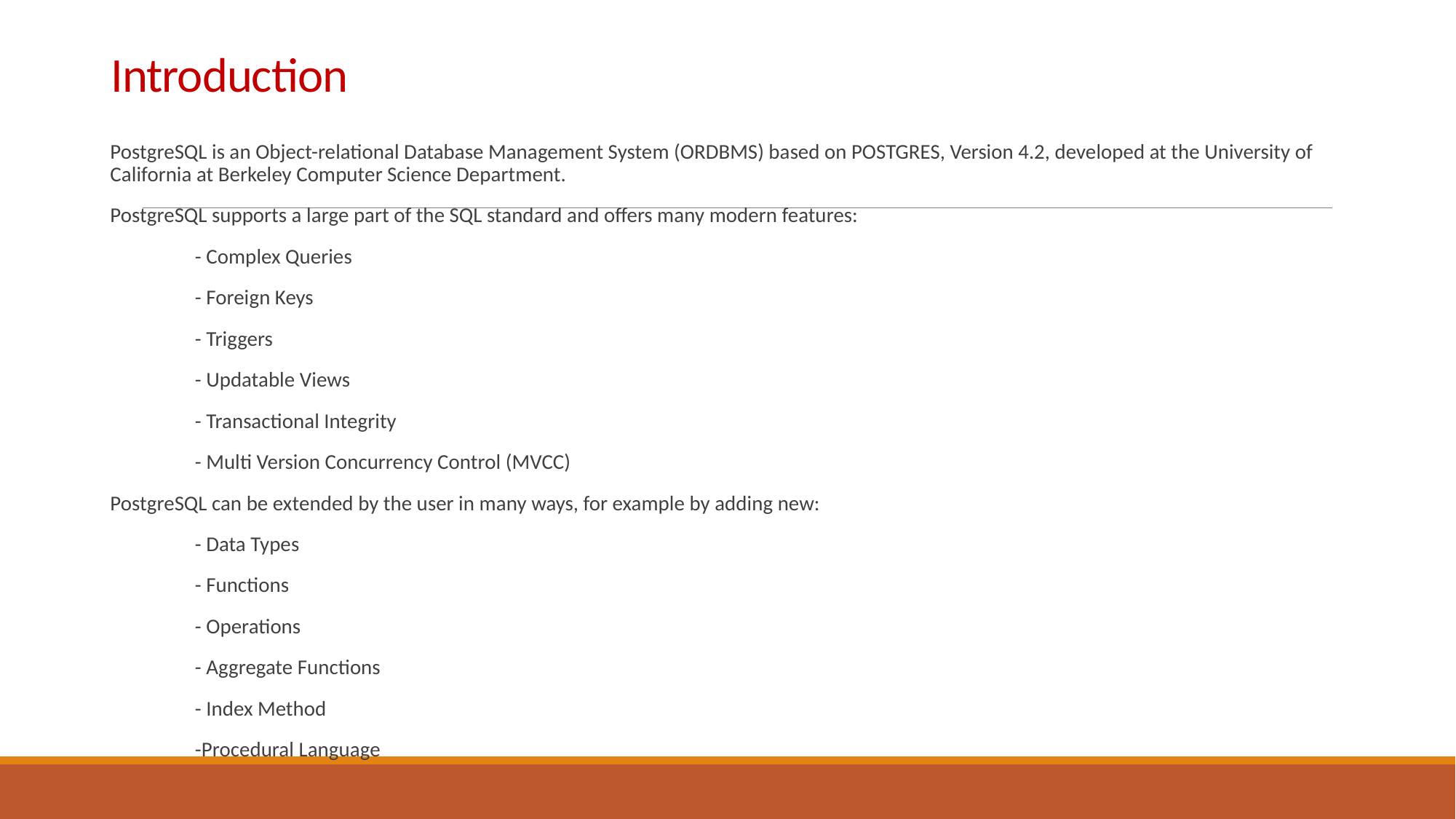

# Introduction
PostgreSQL is an Object-relational Database Management System (ORDBMS) based on POSTGRES, Version 4.2, developed at the University of California at Berkeley Computer Science Department.
PostgreSQL supports a large part of the SQL standard and offers many modern features:
	- Complex Queries
	- Foreign Keys
	- Triggers
	- Updatable Views
	- Transactional Integrity
	- Multi Version Concurrency Control (MVCC)
PostgreSQL can be extended by the user in many ways, for example by adding new:
	- Data Types
	- Functions
	- Operations
	- Aggregate Functions
	- Index Method
	-Procedural Language